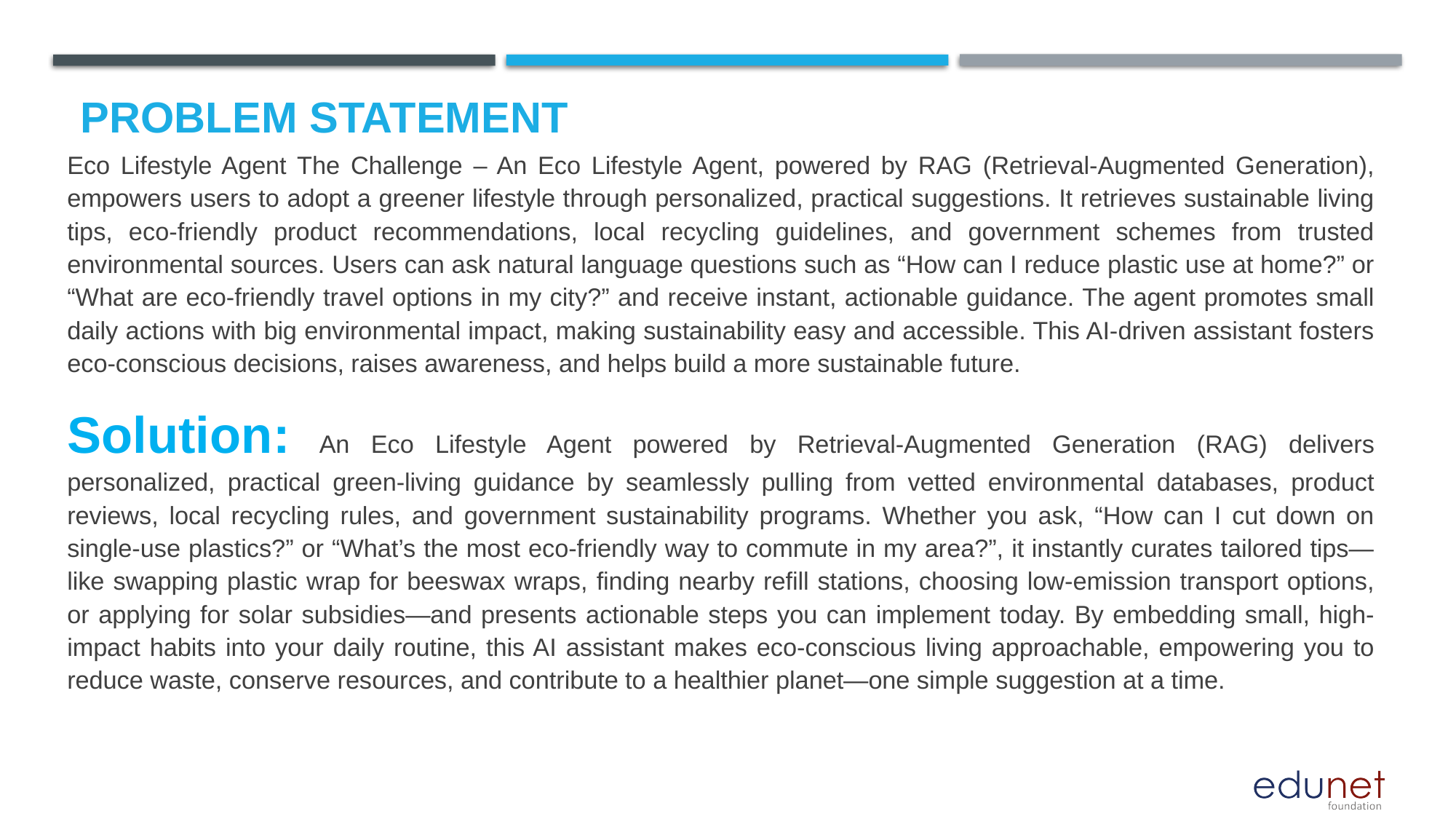

Eco Lifestyle Agent The Challenge – An Eco Lifestyle Agent, powered by RAG (Retrieval-Augmented Generation), empowers users to adopt a greener lifestyle through personalized, practical suggestions. It retrieves sustainable living tips, eco-friendly product recommendations, local recycling guidelines, and government schemes from trusted environmental sources. Users can ask natural language questions such as “How can I reduce plastic use at home?” or “What are eco-friendly travel options in my city?” and receive instant, actionable guidance. The agent promotes small daily actions with big environmental impact, making sustainability easy and accessible. This AI-driven assistant fosters eco-conscious decisions, raises awareness, and helps build a more sustainable future.
Solution: An Eco Lifestyle Agent powered by Retrieval-Augmented Generation (RAG) delivers personalized, practical green-living guidance by seamlessly pulling from vetted environmental databases, product reviews, local recycling rules, and government sustainability programs. Whether you ask, “How can I cut down on single-use plastics?” or “What’s the most eco-friendly way to commute in my area?”, it instantly curates tailored tips—like swapping plastic wrap for beeswax wraps, finding nearby refill stations, choosing low-emission transport options, or applying for solar subsidies—and presents actionable steps you can implement today. By embedding small, high-impact habits into your daily routine, this AI assistant makes eco-conscious living approachable, empowering you to reduce waste, conserve resources, and contribute to a healthier planet—one simple suggestion at a time.
# Problem Statement